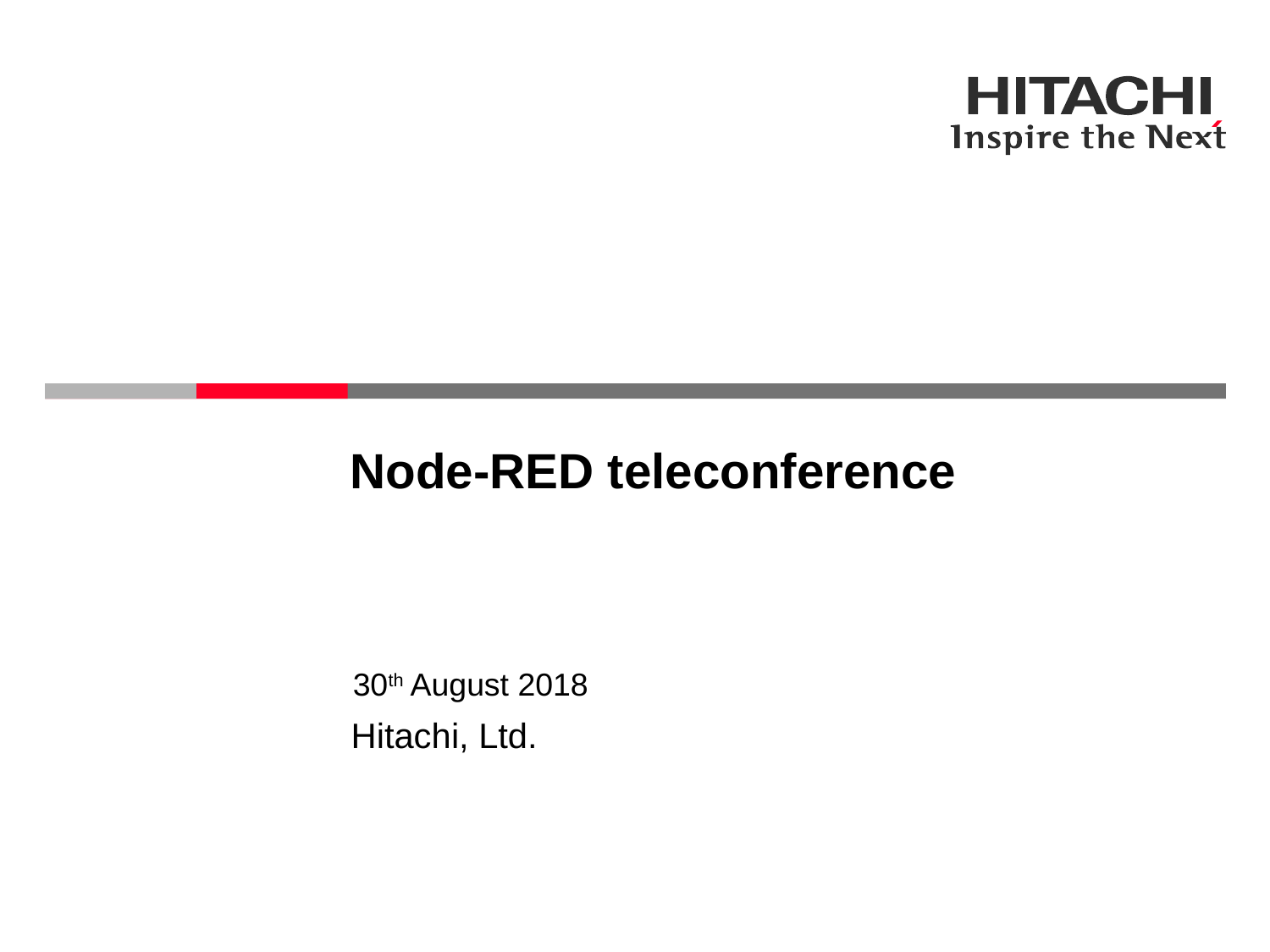

# Node-RED teleconference
30th August 2018
Hitachi, Ltd.